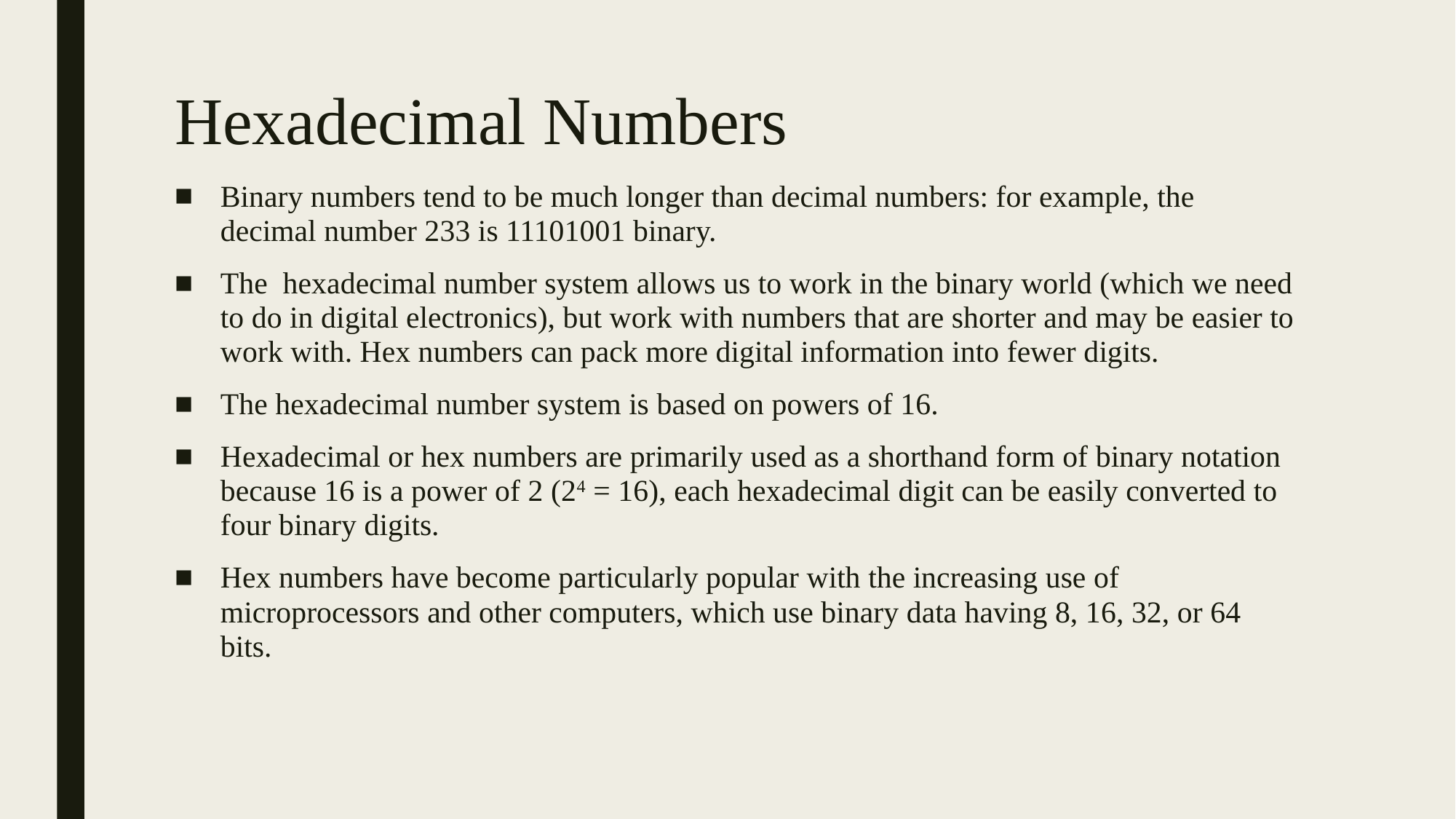

# Hexadecimal Numbers
Binary numbers tend to be much longer than decimal numbers: for example, the decimal number 233 is 11101001 binary.
The  hexadecimal number system allows us to work in the binary world (which we need to do in digital electronics), but work with numbers that are shorter and may be easier to work with. Hex numbers can pack more digital information into fewer digits.
The hexadecimal number system is based on powers of 16.
Hexadecimal or hex numbers are primarily used as a shorthand form of binary notation because 16 is a power of 2 (24 = 16), each hexadecimal digit can be easily converted to four binary digits.
Hex numbers have become particularly popular with the increasing use of microprocessors and other computers, which use binary data having 8, 16, 32, or 64 bits.